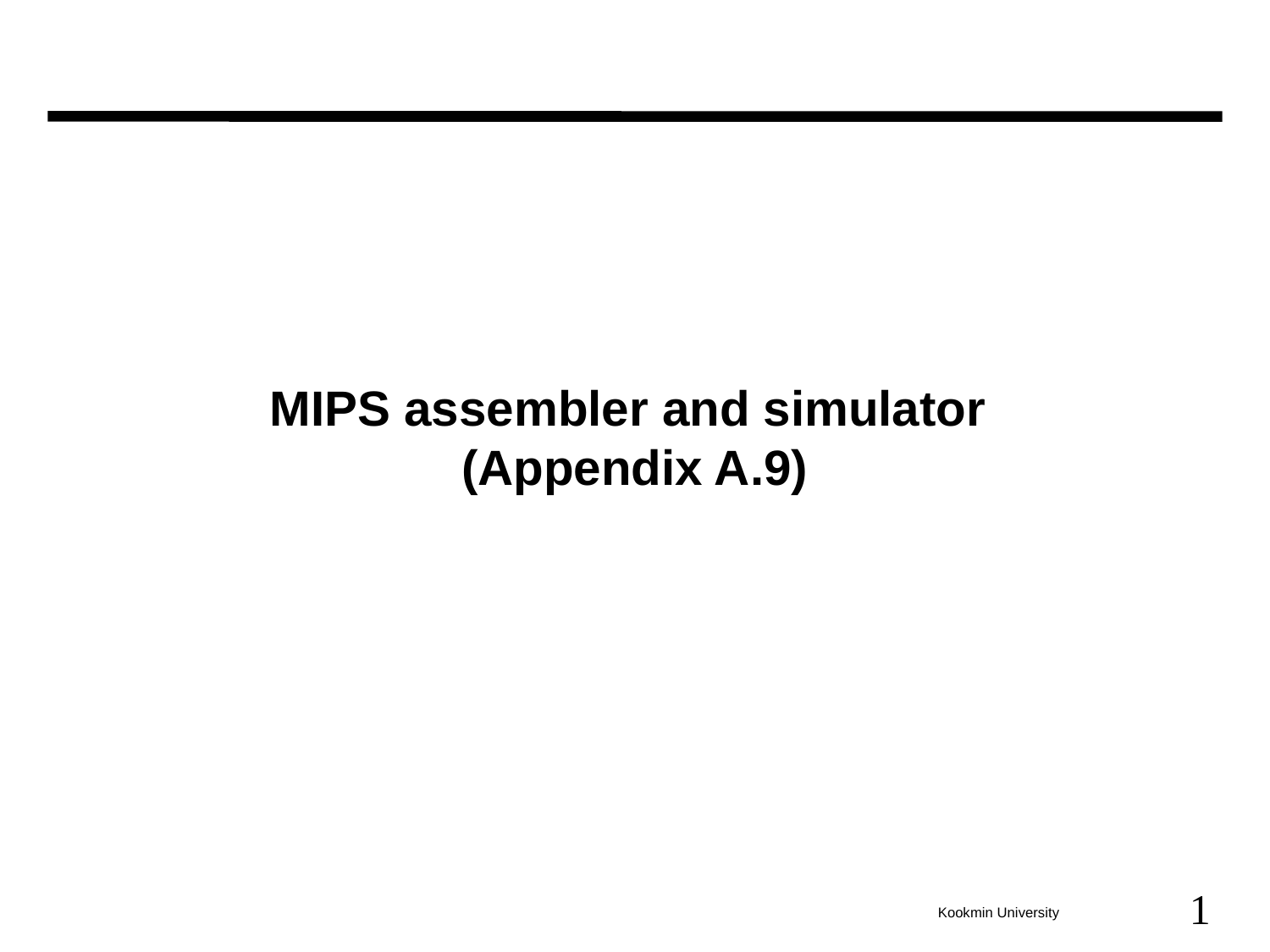

# MIPS assembler and simulator (Appendix A.9)
1